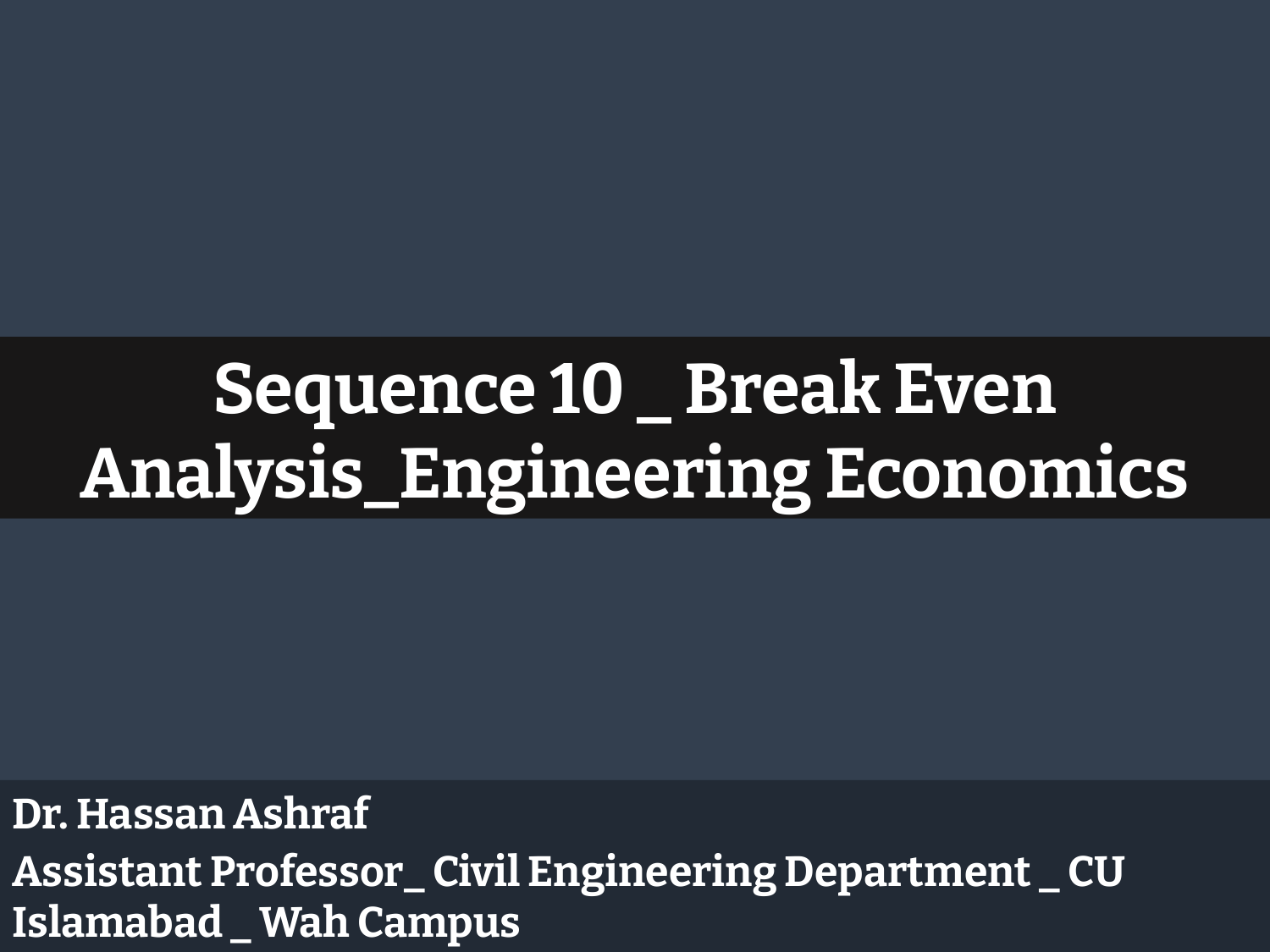

Sequence 10 _ Break Even Analysis_Engineering Economics
Dr. Hassan Ashraf
Assistant Professor_ Civil Engineering Department _ CU Islamabad _ Wah Campus